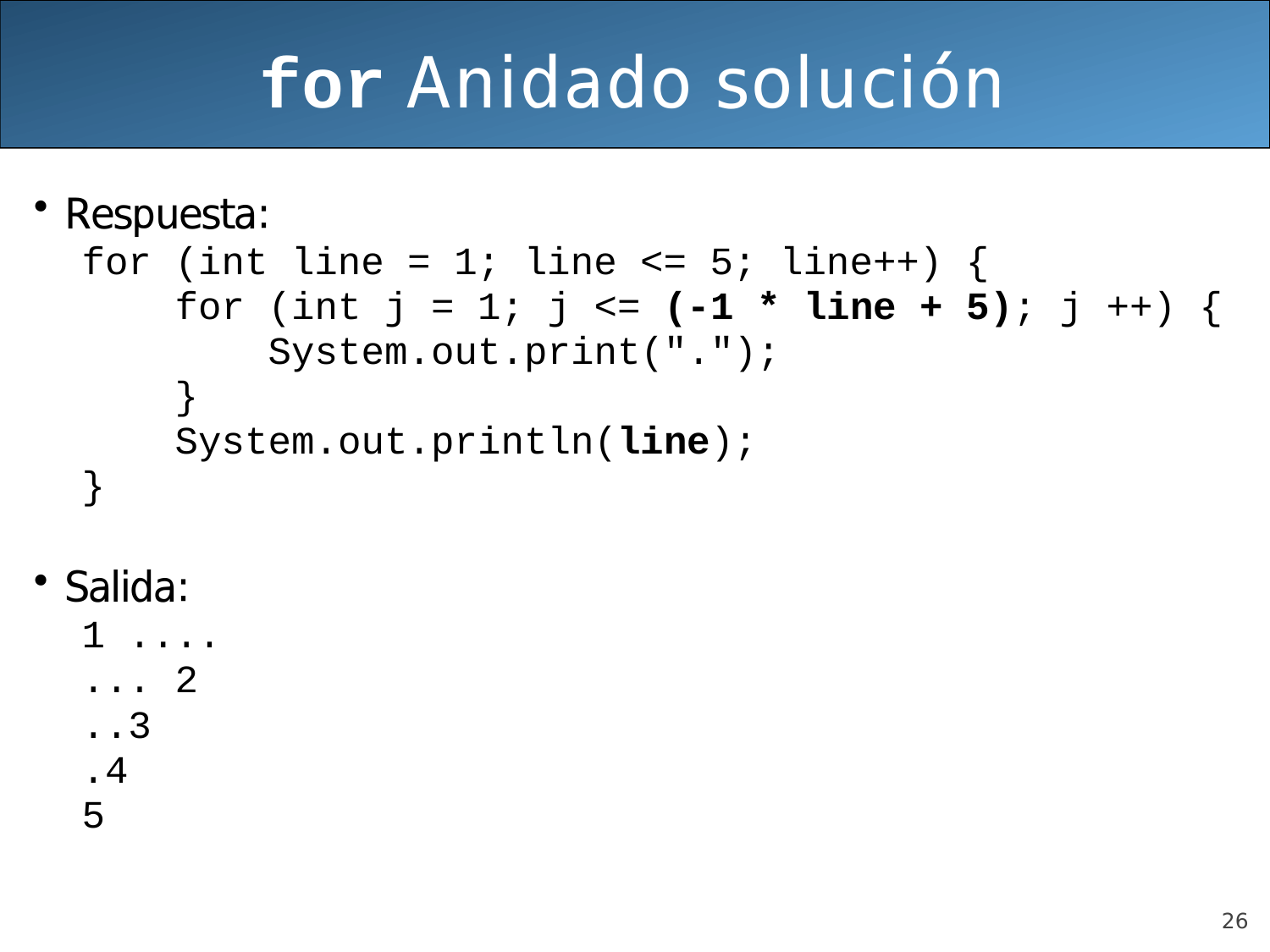

# for Anidado solución
Respuesta:
for (int line = 1; line <= 5; line++) {
    for (int j = 1; j <= (-1 * line + 5); j ++) {
        System.out.print(".");
    }
    System.out.println(line);
}

Salida:
1 ....
... 2
..3
.4
5